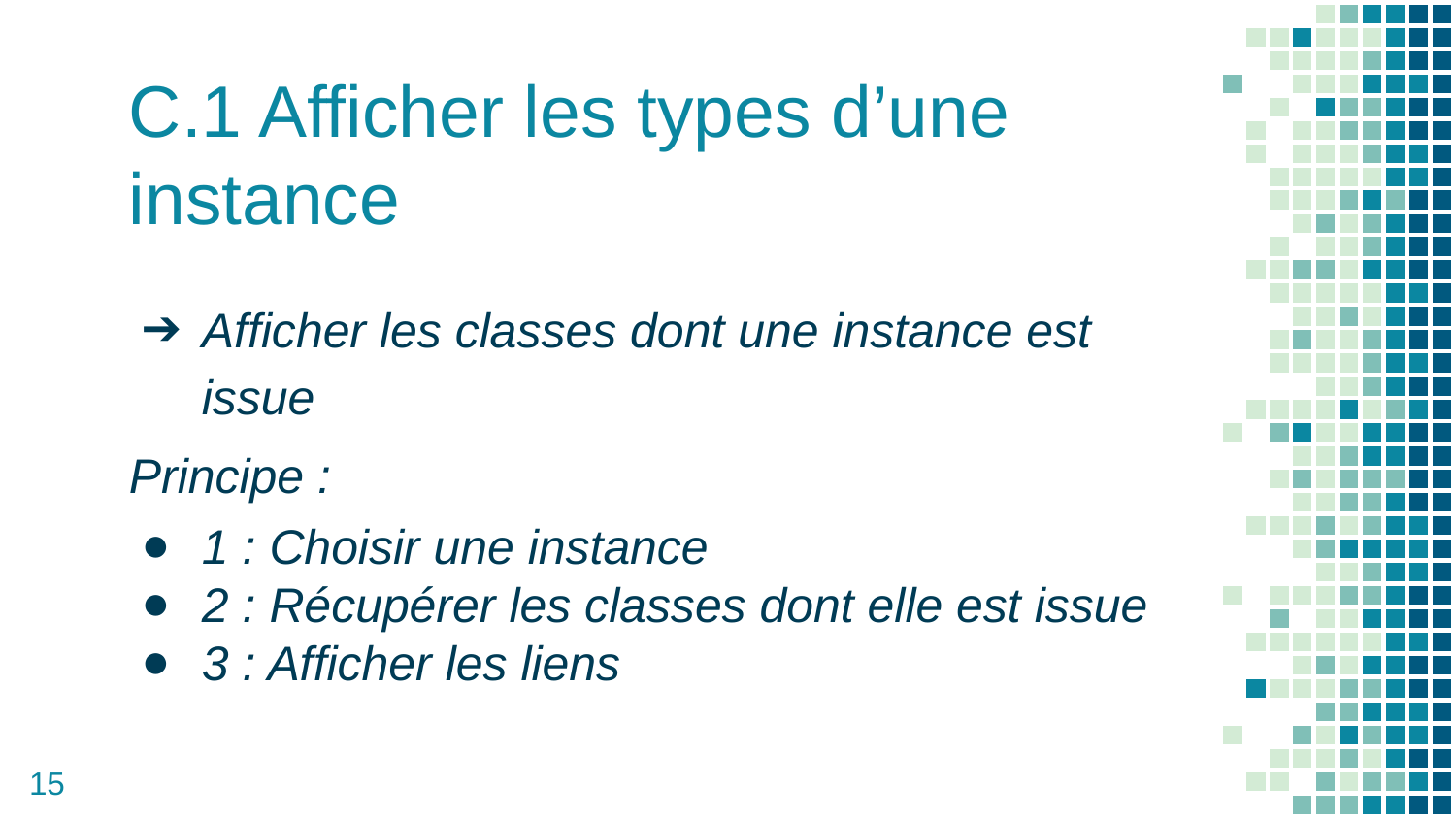

# C.1 Afficher les types d’une instance
Afficher les classes dont une instance est issue
Principe :
1 : Choisir une instance
2 : Récupérer les classes dont elle est issue
3 : Afficher les liens
15